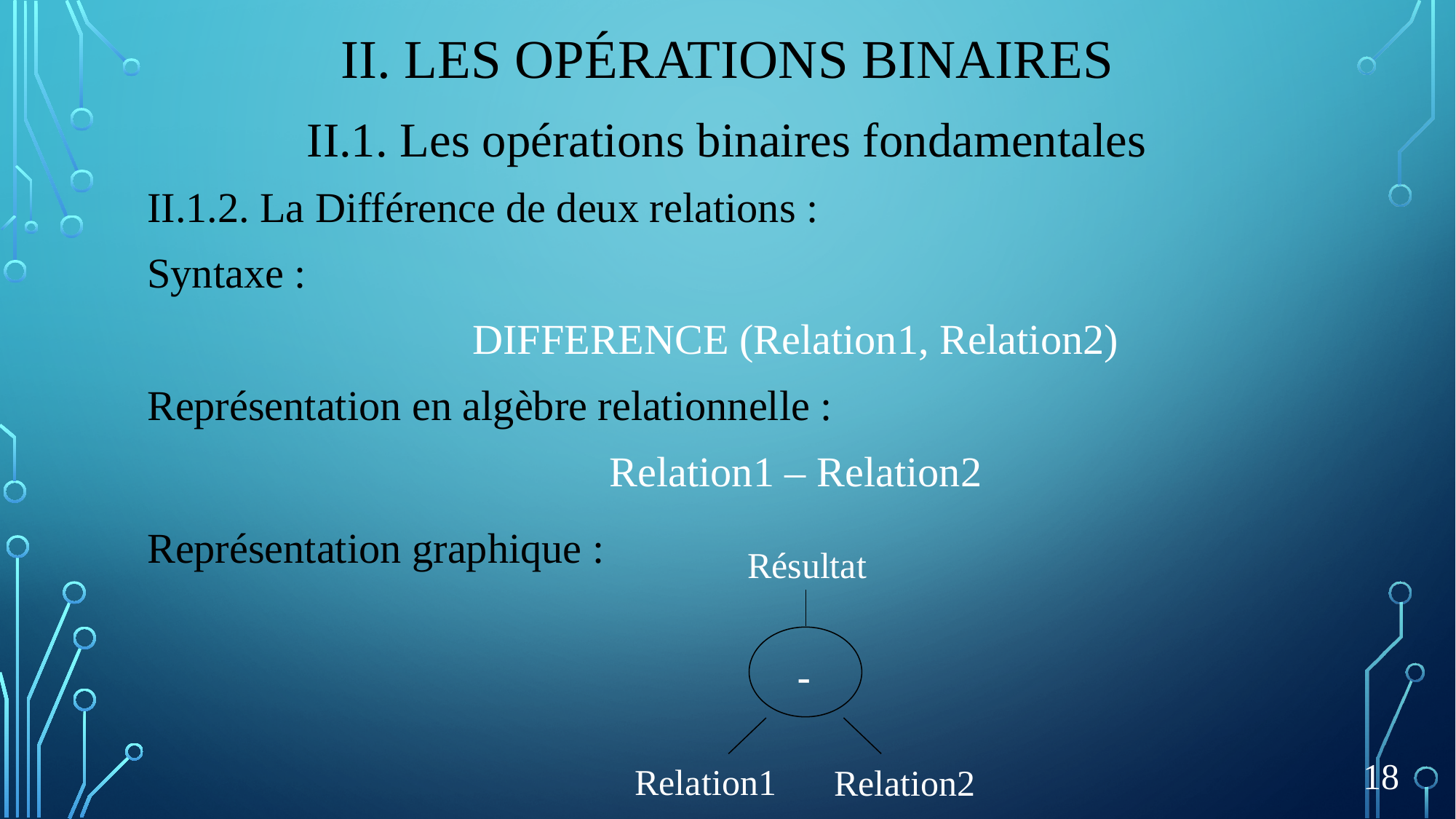

# II. Les opérations Binaires
II.1. Les opérations binaires fondamentales
II.1.2. La Différence de deux relations :
Syntaxe :
DIFFERENCE (Relation1, Relation2)
Représentation en algèbre relationnelle :
Relation1 – Relation2
Représentation graphique :
Résultat

-
18
Relation1
Relation2